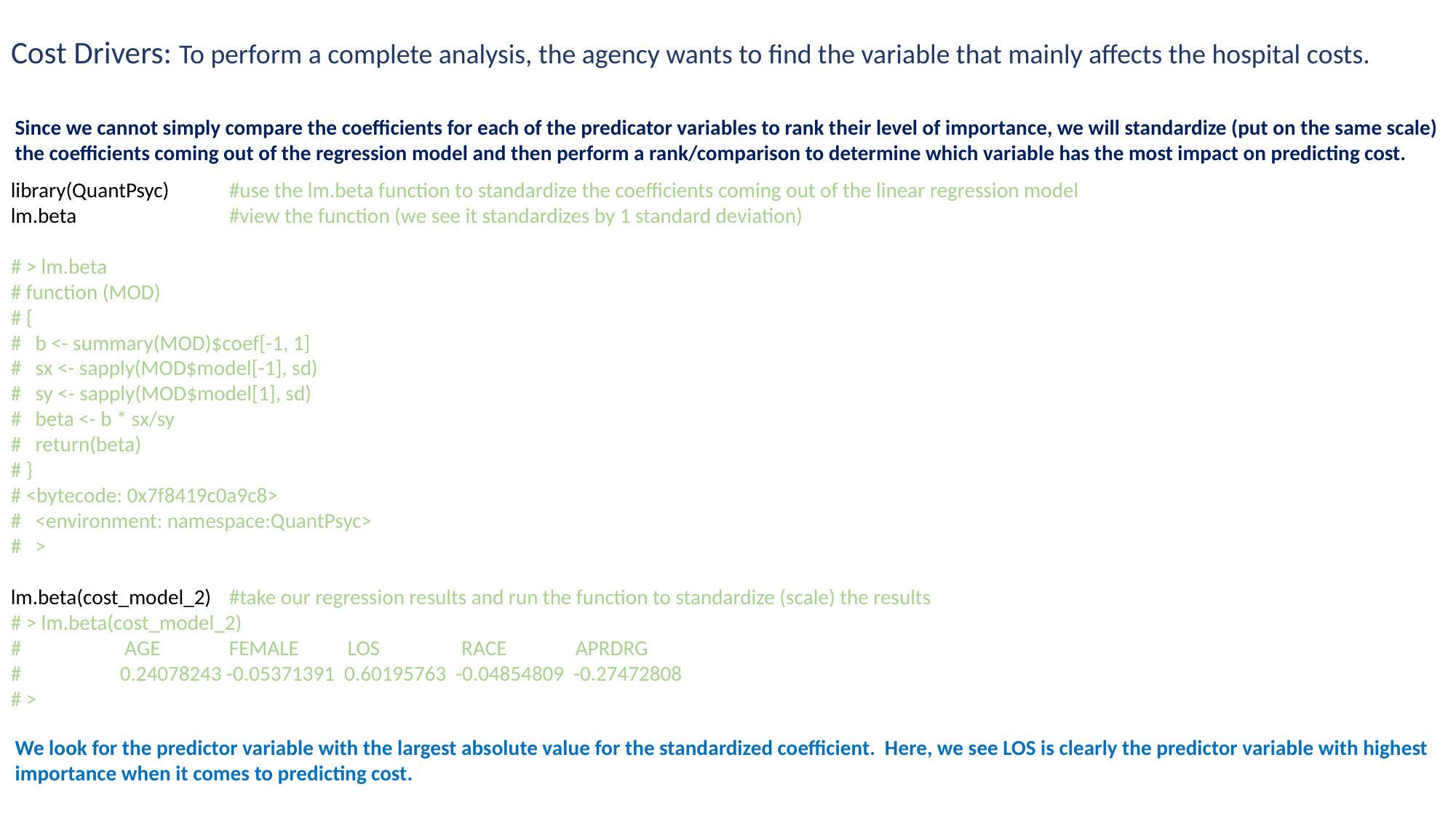

# Cost Drivers: To perform a complete analysis, the agency wants to find the variable that mainly affects the hospital costs.
Since we cannot simply compare the coefficients for each of the predicator variables to rank their level of importance, we will standardize (put on the same scale)
the coefficients coming out of the regression model and then perform a rank/comparison to determine which variable has the most impact on predicting cost.
library(QuantPsyc) 	#use the lm.beta function to standardize the coefficients coming out of the linear regression model
lm.beta 		#view the function (we see it standardizes by 1 standard deviation)

# > lm.beta
# function (MOD)
# {
#   b <- summary(MOD)$coef[-1, 1]
#   sx <- sapply(MOD$model[-1], sd)
#   sy <- sapply(MOD$model[1], sd)
#   beta <- b * sx/sy
#   return(beta)
# }
# <bytecode: 0x7f8419c0a9c8>
#   <environment: namespace:QuantPsyc>
#   >

lm.beta(cost_model_2)	#take our regression results and run the function to standardize (scale) the results
# > lm.beta(cost_model_2)
#	 AGE      	FEMALE      	  LOS        	   RACE      	    APRDRG
# 	0.24078243 -0.05371391  0.60195763  -0.04854809  -0.27472808
# >

We look for the predictor variable with the largest absolute value for the standardized coefficient.  Here, we see LOS is clearly the predictor variable with highest
importance when it comes to predicting cost.